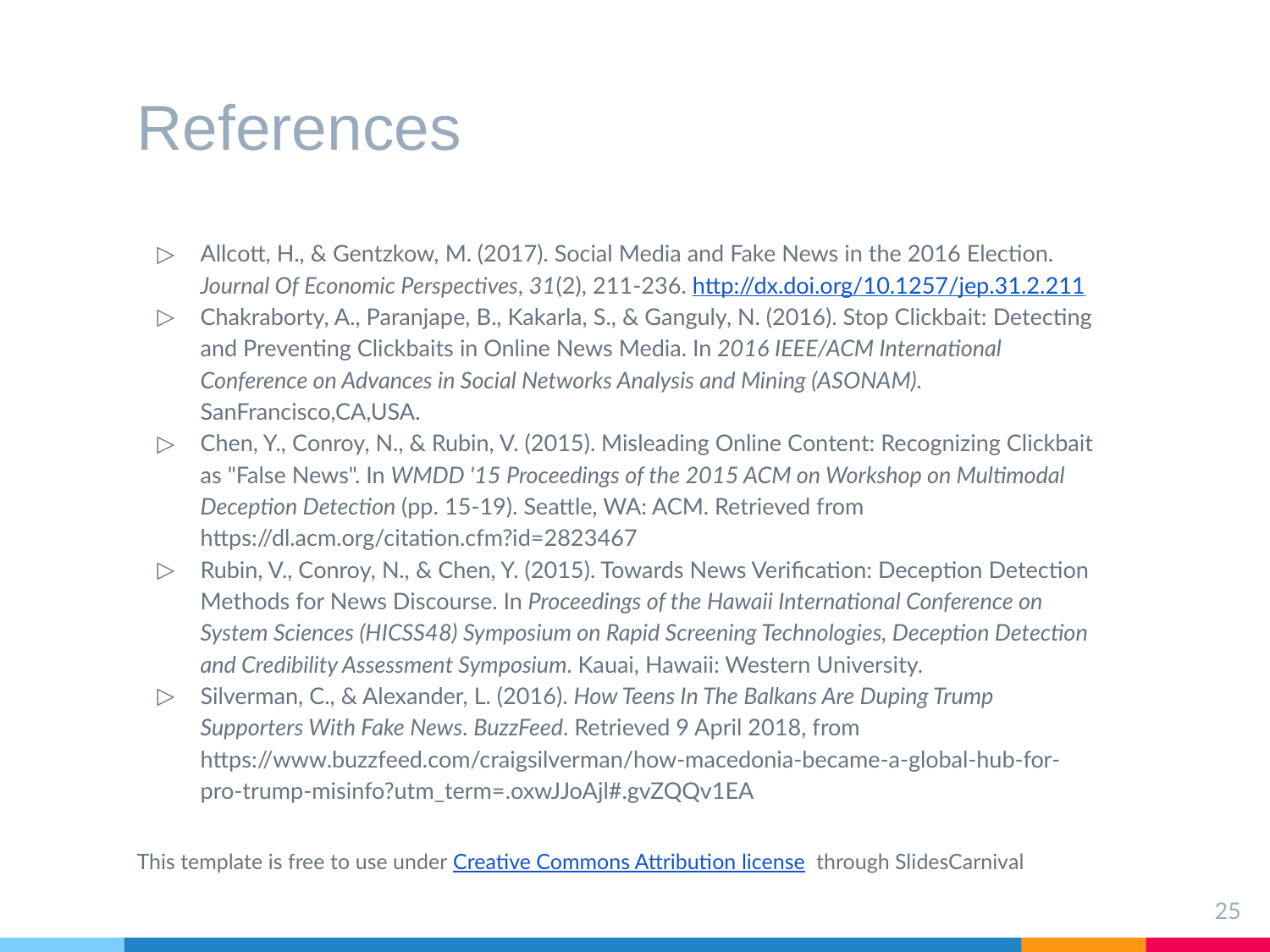

# References
Allcott, H., & Gentzkow, M. (2017). Social Media and Fake News in the 2016 Election. Journal Of Economic Perspectives, 31(2), 211-236. http://dx.doi.org/10.1257/jep.31.2.211
Chakraborty, A., Paranjape, B., Kakarla, S., & Ganguly, N. (2016). Stop Clickbait: Detecting and Preventing Clickbaits in Online News Media. In 2016 IEEE/ACM International Conference on Advances in Social Networks Analysis and Mining (ASONAM). SanFrancisco,CA,USA.
Chen, Y., Conroy, N., & Rubin, V. (2015). Misleading Online Content: Recognizing Clickbait as "False News". In WMDD '15 Proceedings of the 2015 ACM on Workshop on Multimodal Deception Detection (pp. 15-19). Seattle, WA: ACM. Retrieved from https://dl.acm.org/citation.cfm?id=2823467
Rubin, V., Conroy, N., & Chen, Y. (2015). Towards News Verification: Deception Detection Methods for News Discourse. In Proceedings of the Hawaii International Conference on System Sciences (HICSS48) Symposium on Rapid Screening Technologies, Deception Detection and Credibility Assessment Symposium. Kauai, Hawaii: Western University.
Silverman, C., & Alexander, L. (2016). How Teens In The Balkans Are Duping Trump Supporters With Fake News. BuzzFeed. Retrieved 9 April 2018, from https://www.buzzfeed.com/craigsilverman/how-macedonia-became-a-global-hub-for-pro-trump-misinfo?utm_term=.oxwJJoAjl#.gvZQQv1EA
This template is free to use under Creative Commons Attribution license through SlidesCarnival
25